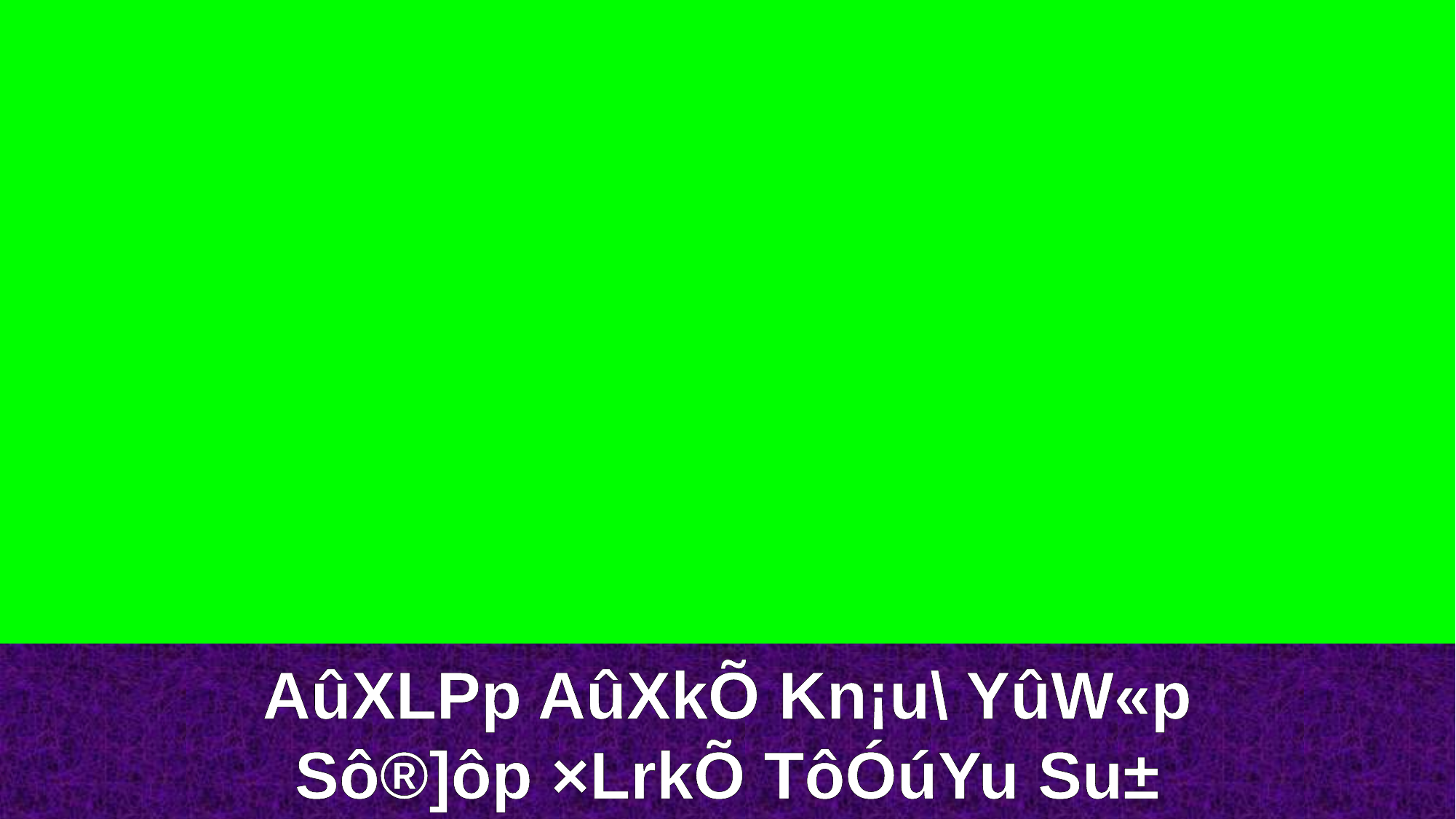

AûXLPp AûXkÕ Kn¡u\ YûW«p
Sô®]ôp ×LrkÕ TôÓúYu Su±